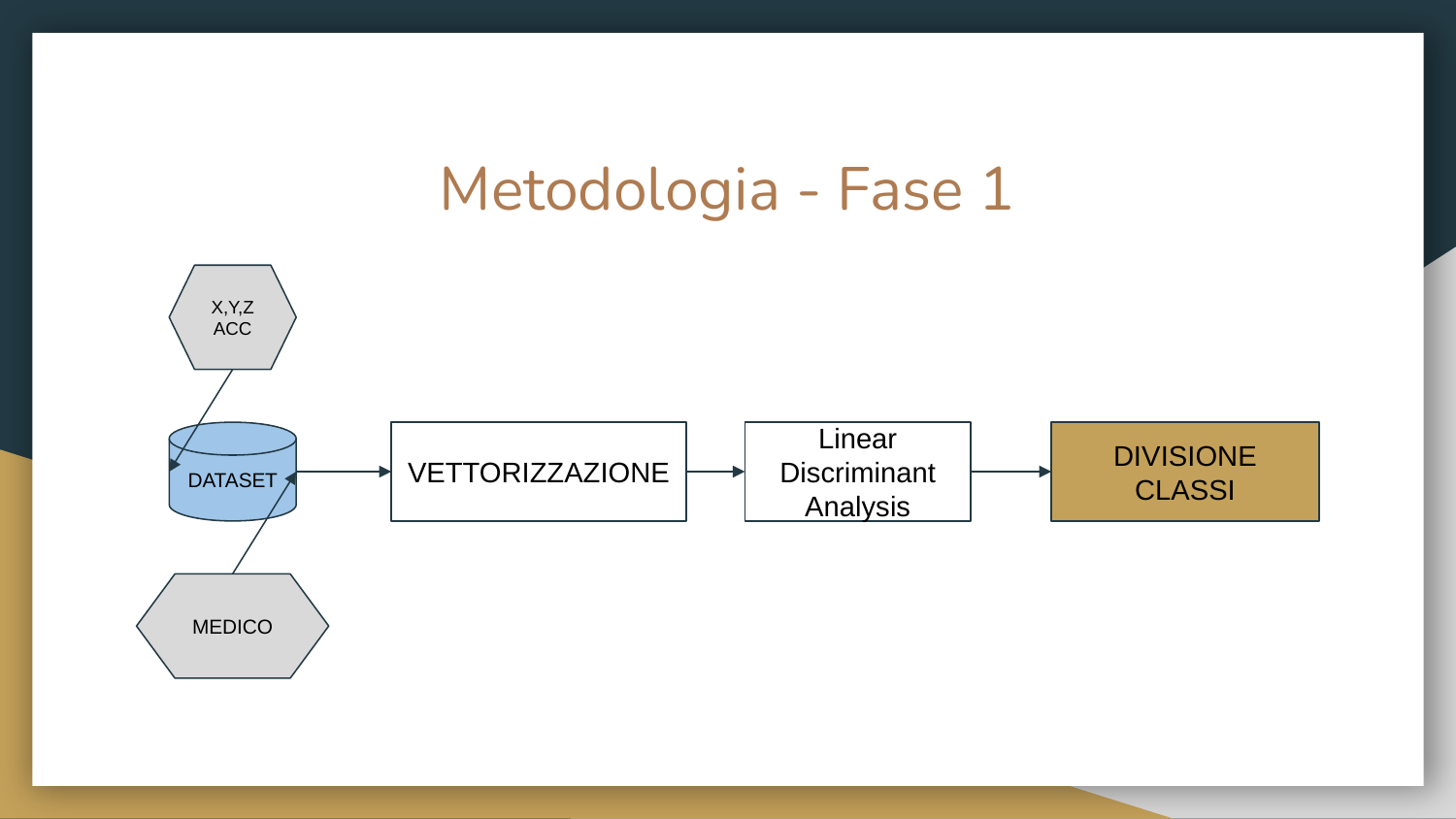

# Metodologia - Fase 1
X,Y,Z
ACC
DATASET
VETTORIZZAZIONE
DIVISIONE CLASSI
Linear Discriminant Analysis
MEDICO